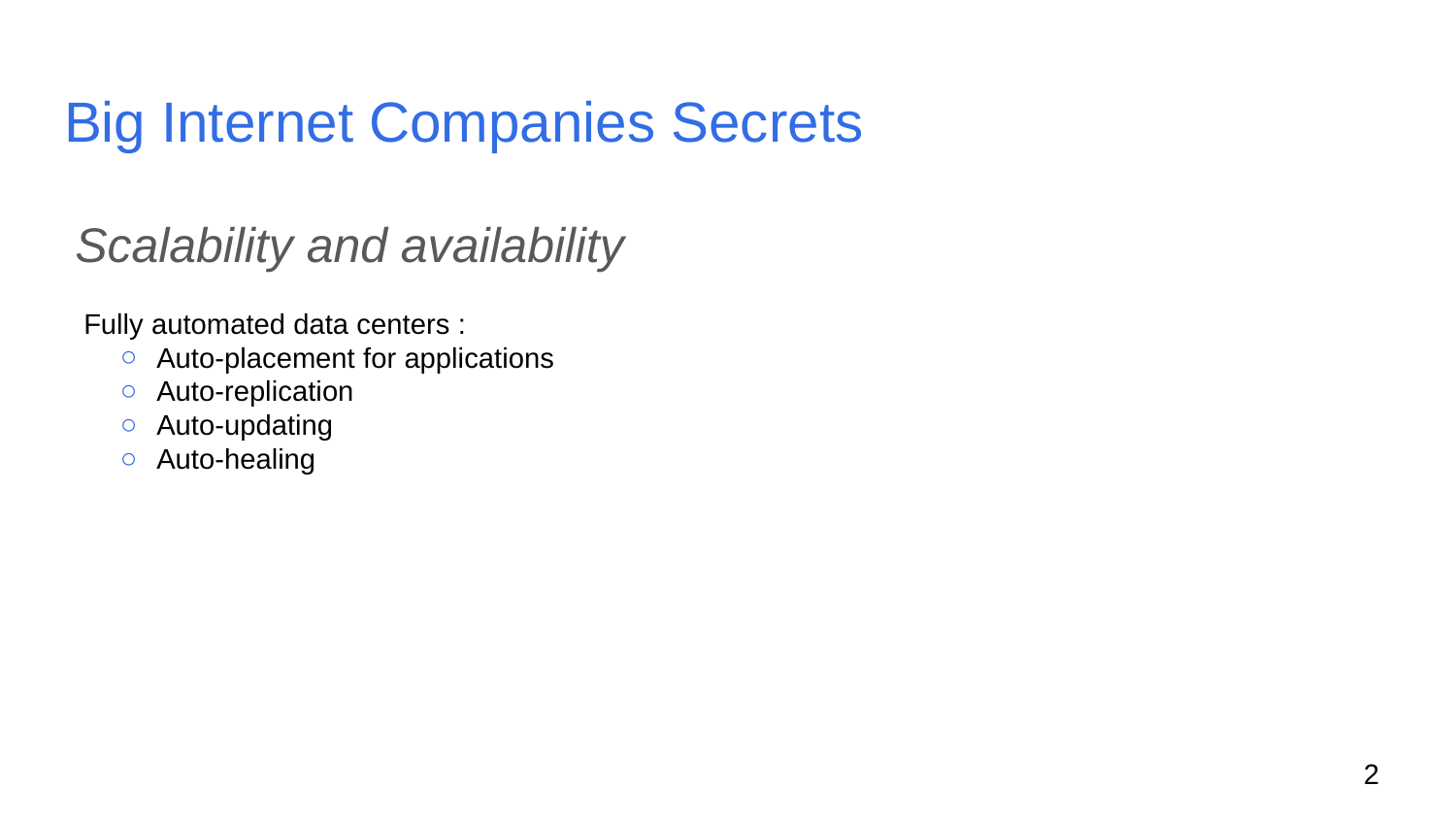

# Big Internet Companies Secrets
Scalability and availability

Fully automated data centers :
Auto-placement for applications
Auto-replication
Auto-updating
Auto-healing
2